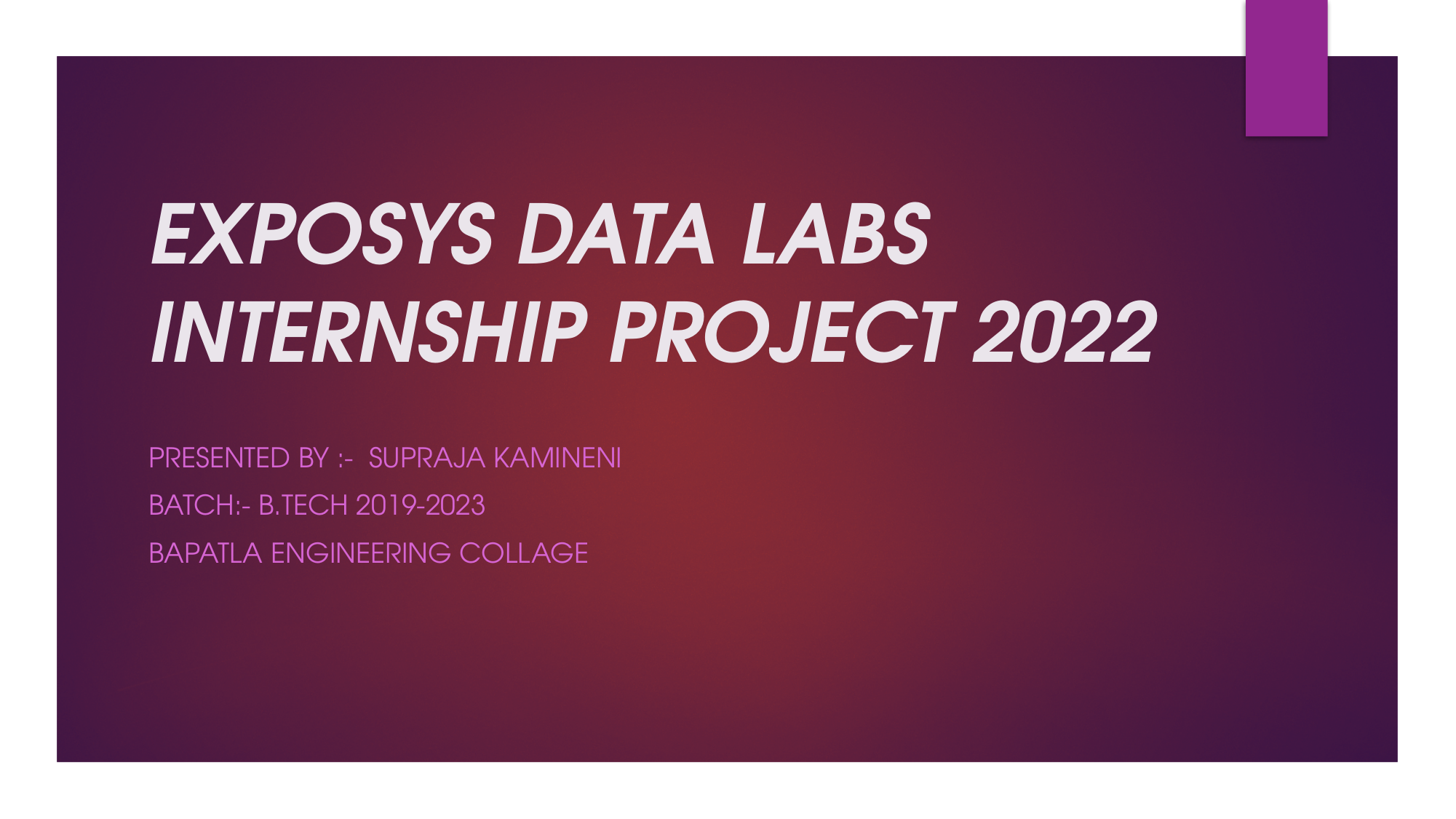

# EXPOSYS DATA LABS  INTERNSHIP PROJECT 2022
Presented by :-  suPraja kamineni
Batch:- B.tech 2019-2023
Bapatla Engineering collage